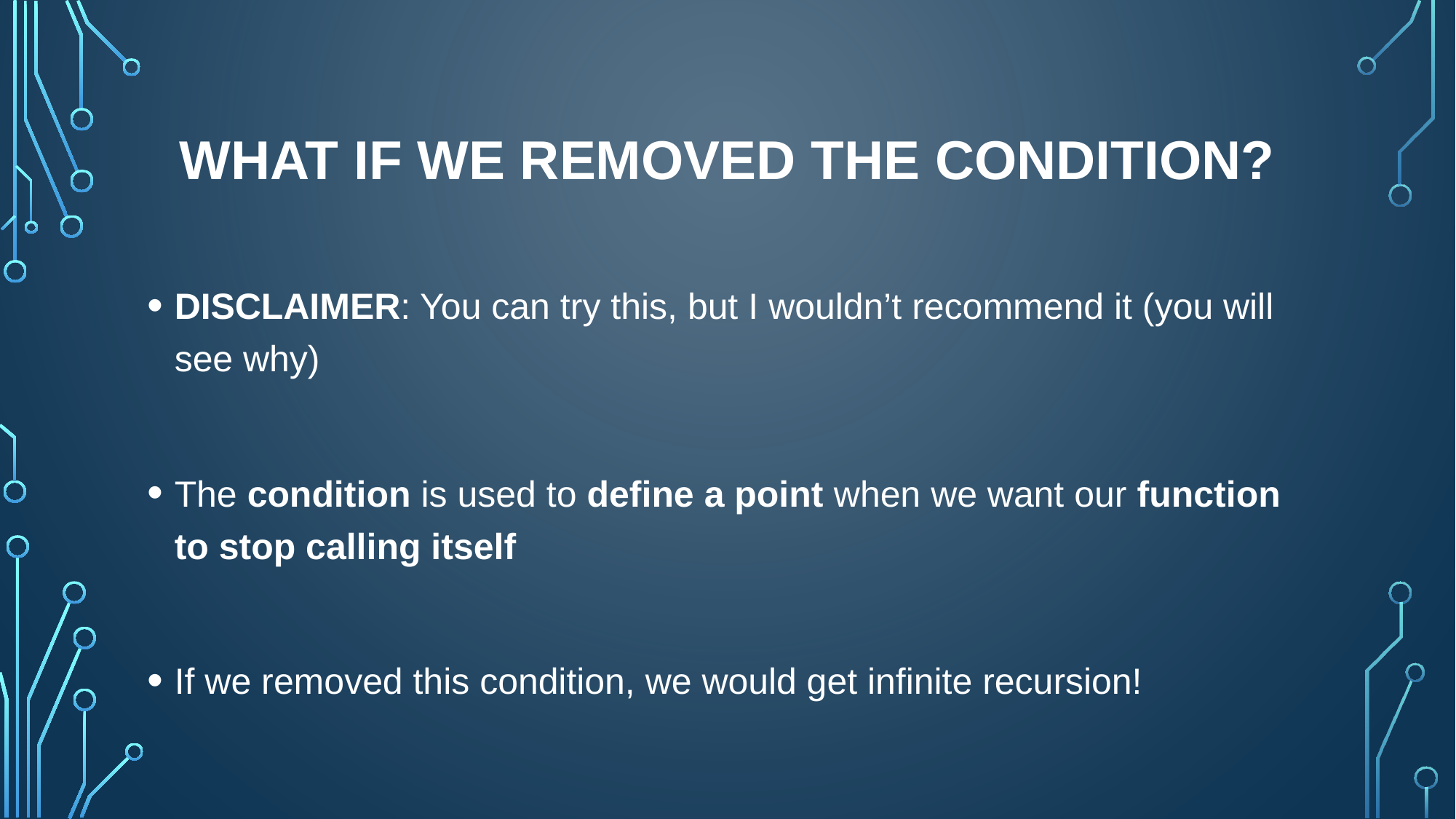

# What if we removed the condition?
DISCLAIMER: You can try this, but I wouldn’t recommend it (you will see why)

The condition is used to define a point when we want our function to stop calling itself

If we removed this condition, we would get infinite recursion!